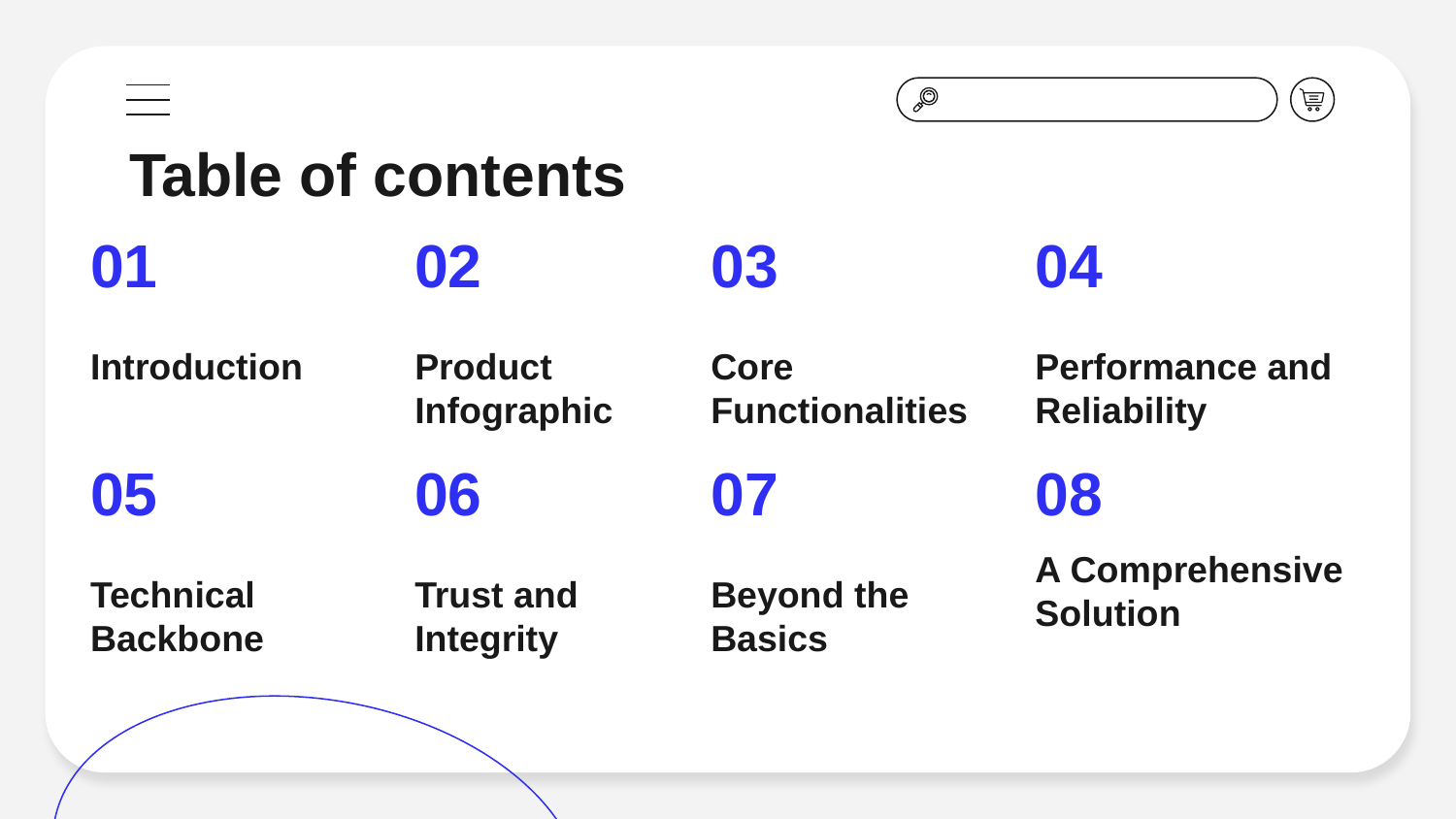

Table of contents
# 01
02
03
04
Introduction
Product Infographic
Core Functionalities
Performance and Reliability
05
06
07
08
A Comprehensive Solution
Technical Backbone
Trust and Integrity
Beyond the Basics